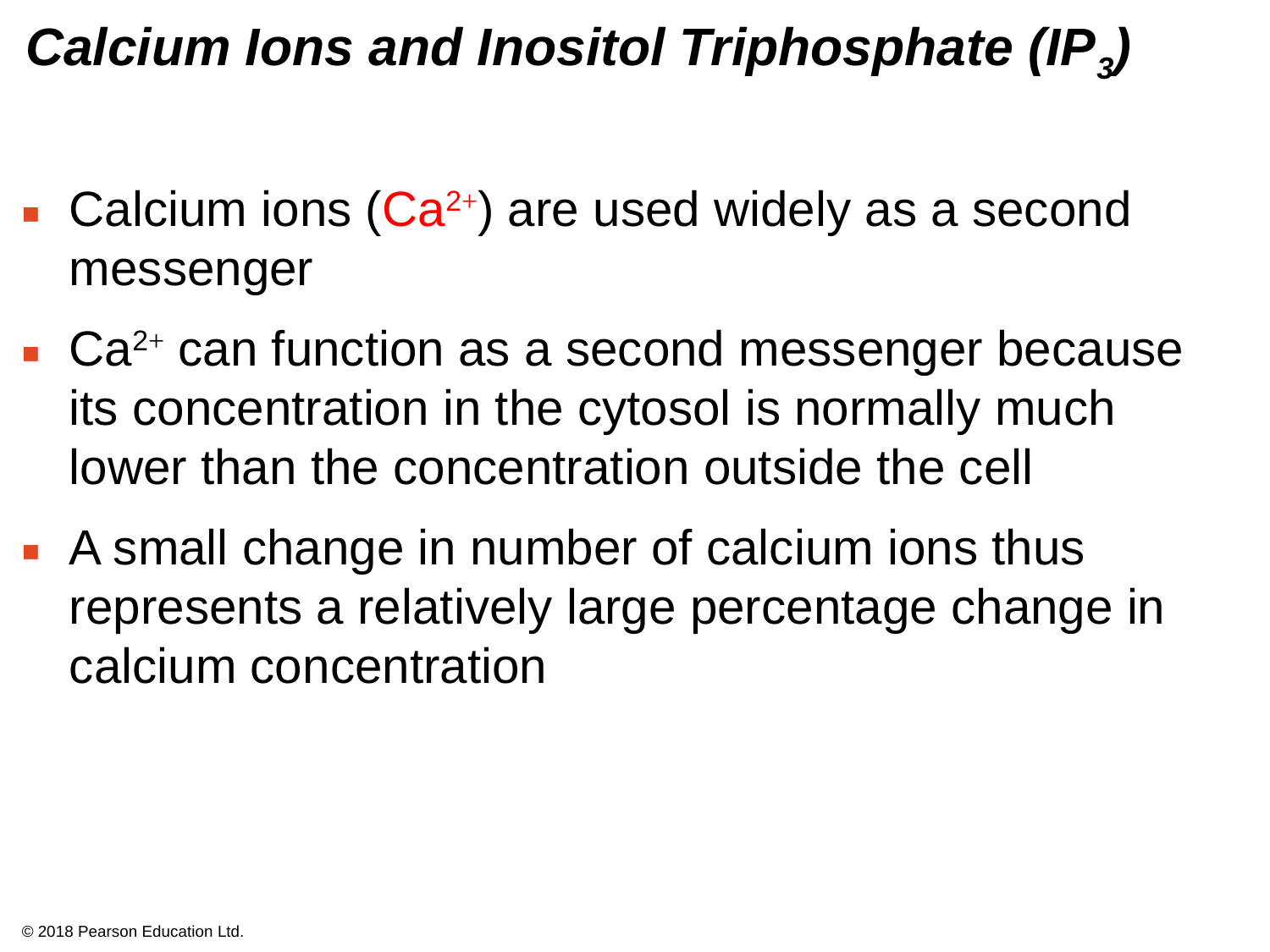

# Calcium Ions and Inositol Triphosphate (IP3)
Calcium ions (Ca2+) are used widely as a second messenger
Ca2+ can function as a second messenger because its concentration in the cytosol is normally much lower than the concentration outside the cell
A small change in number of calcium ions thus represents a relatively large percentage change in calcium concentration
© 2018 Pearson Education Ltd.